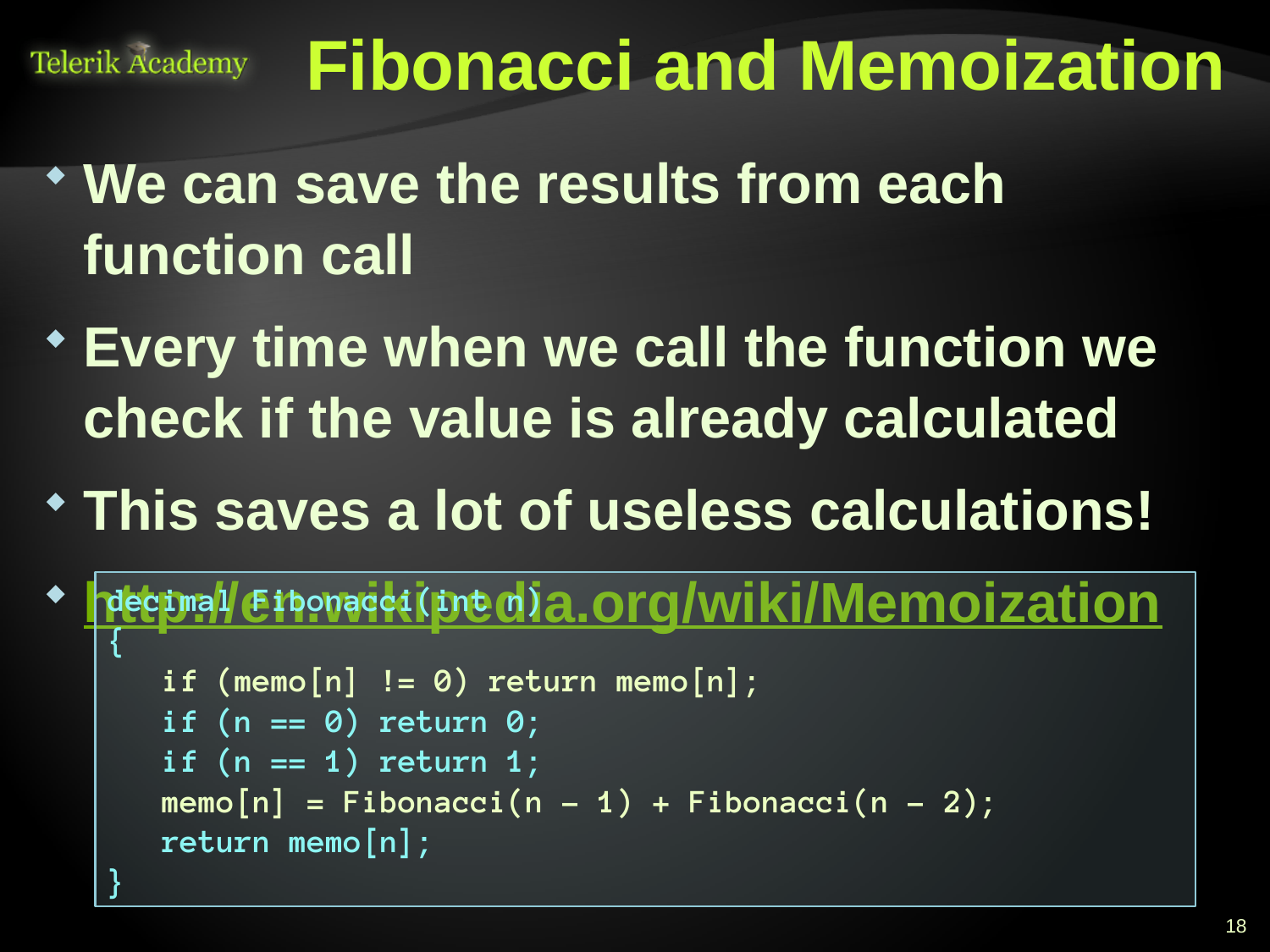

# Fibonacci and Memoization
We can save the results from each function call
Every time when we call the function we check if the value is already calculated
This saves a lot of useless calculations!
http://en.wikipedia.org/wiki/Memoization
decimal Fibonacci(int n)
{
   if (memo[n] != 0) return memo[n];
   if (n == 0) return 0;
   if (n == 1) return 1;
   memo[n] = Fibonacci(n - 1) + Fibonacci(n - 2);
   return memo[n];
}
18